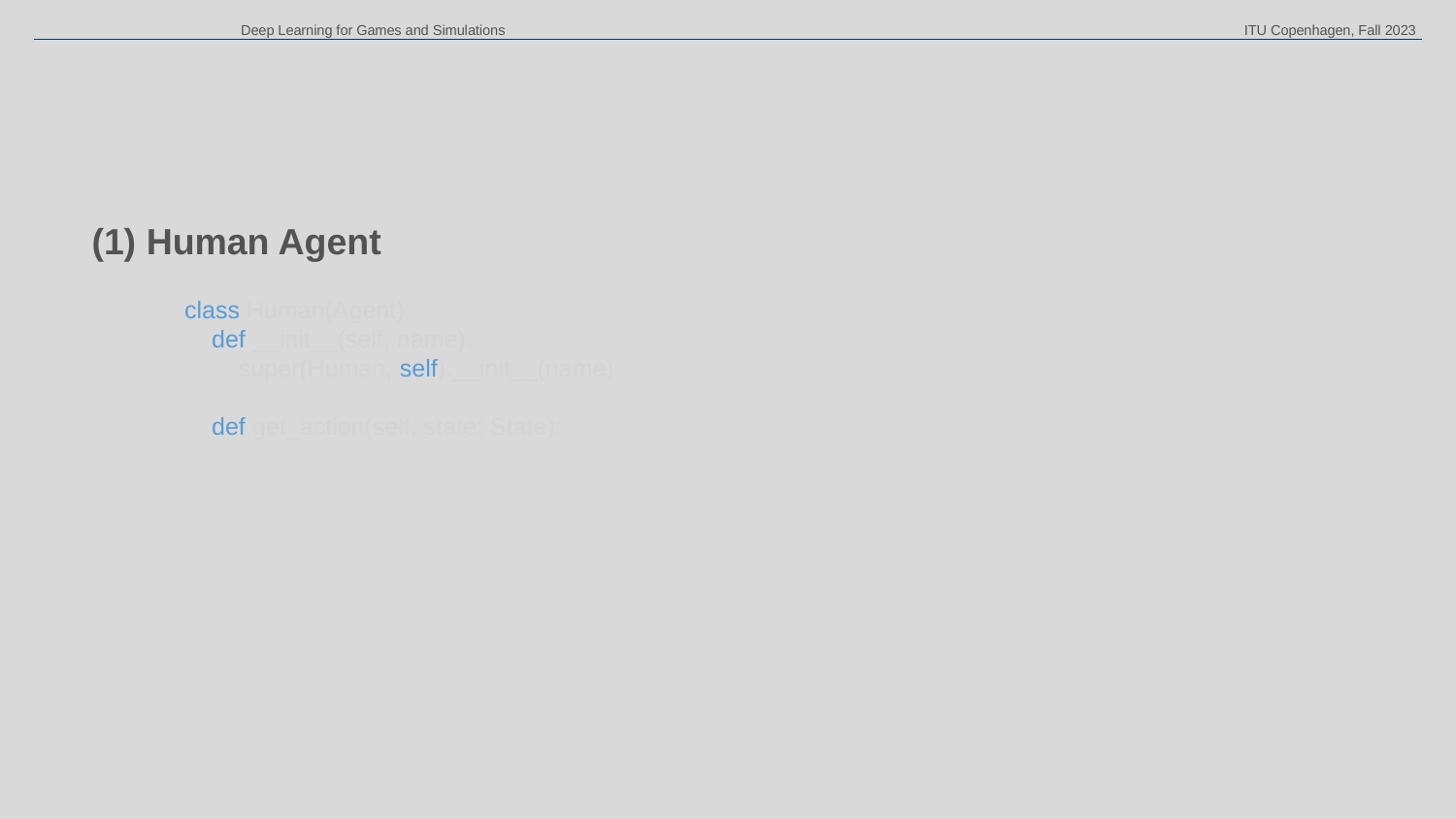

Deep Learning for Games and Simulations
ITU Copenhagen, Fall 2023

(1) Human Agent

class Human(Agent):
    def __init__(self, name):
        super(Human, self).__init__(name)

    def get_action(self, state: State):